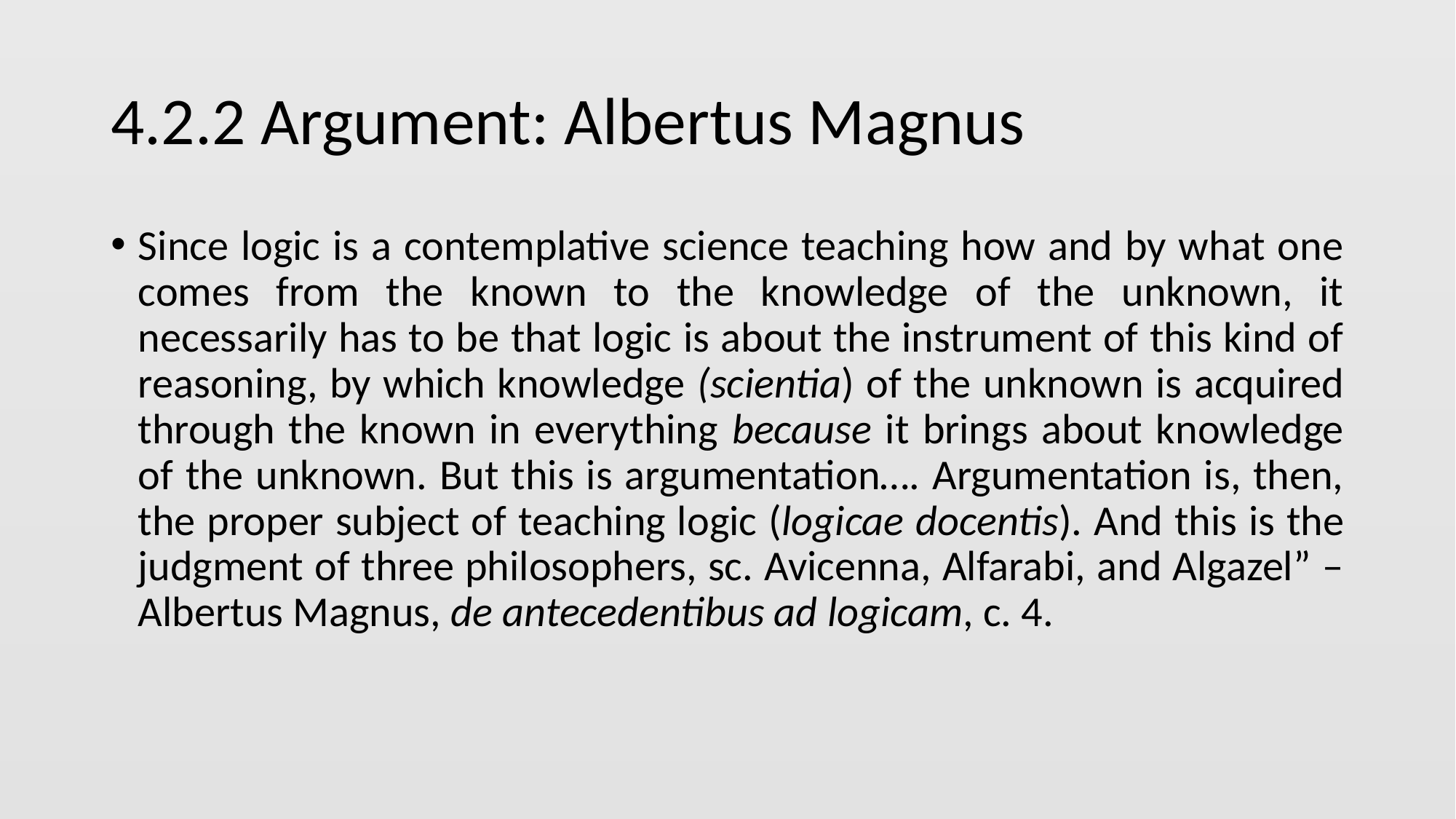

# 4.2.2 Argument: Albertus Magnus
Since logic is a contemplative science teaching how and by what one comes from the known to the knowledge of the unknown, it necessarily has to be that logic is about the instrument of this kind of reasoning, by which knowledge (scientia) of the unknown is acquired through the known in everything because it brings about knowledge of the unknown. But this is argumentation…. Argumentation is, then, the proper subject of teaching logic (logicae docentis). And this is the judgment of three philosophers, sc. Avicenna, Alfarabi, and Algazel” –Albertus Magnus, de antecedentibus ad logicam, c. 4.